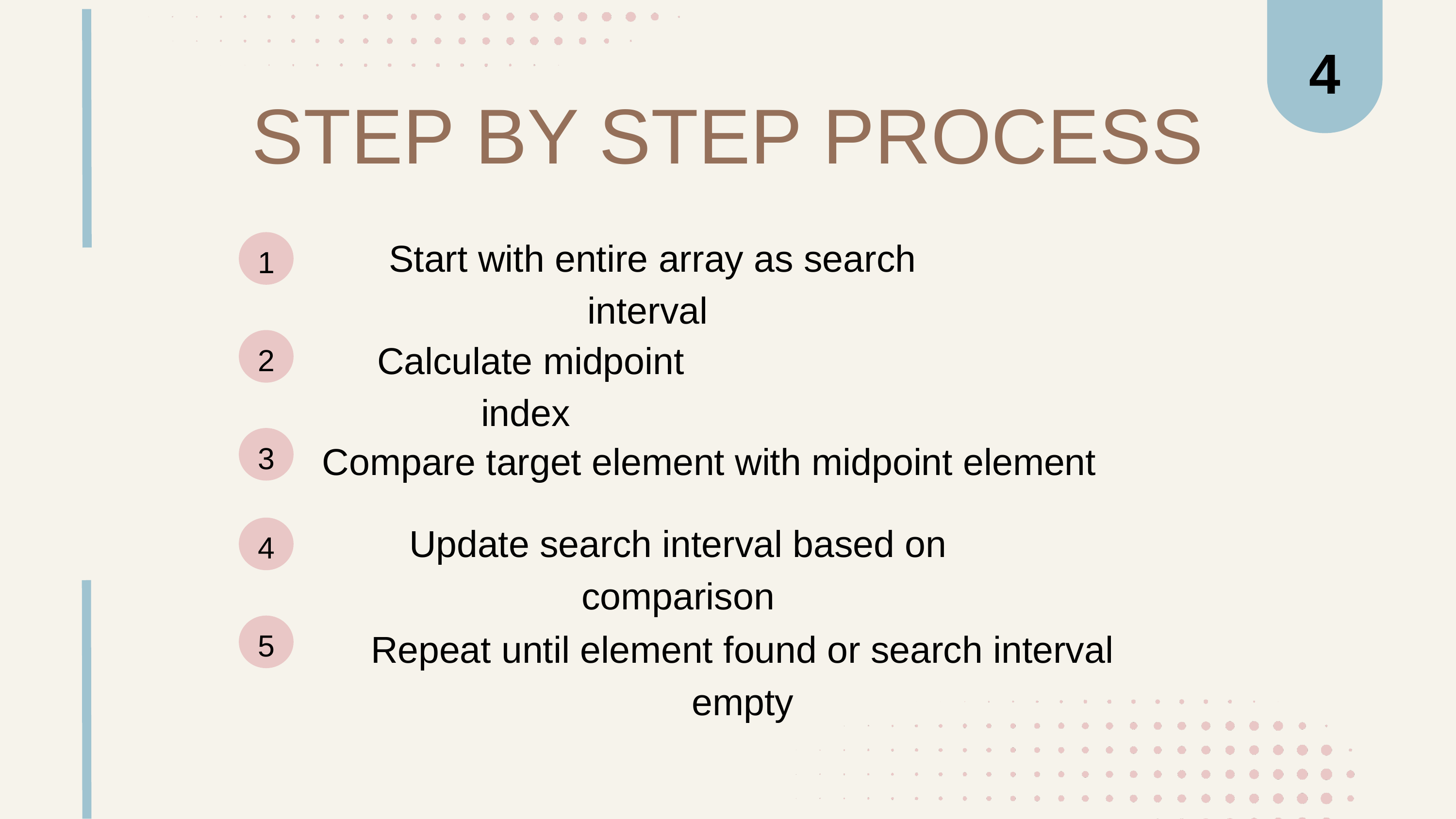

4

STEP BY STEP PROCESS
 Start with entire array as search interval

1

2

3
 Calculate midpoint index
Compare target element with midpoint element
Update search interval based on comparison

4

5

Repeat until element found or search interval empty